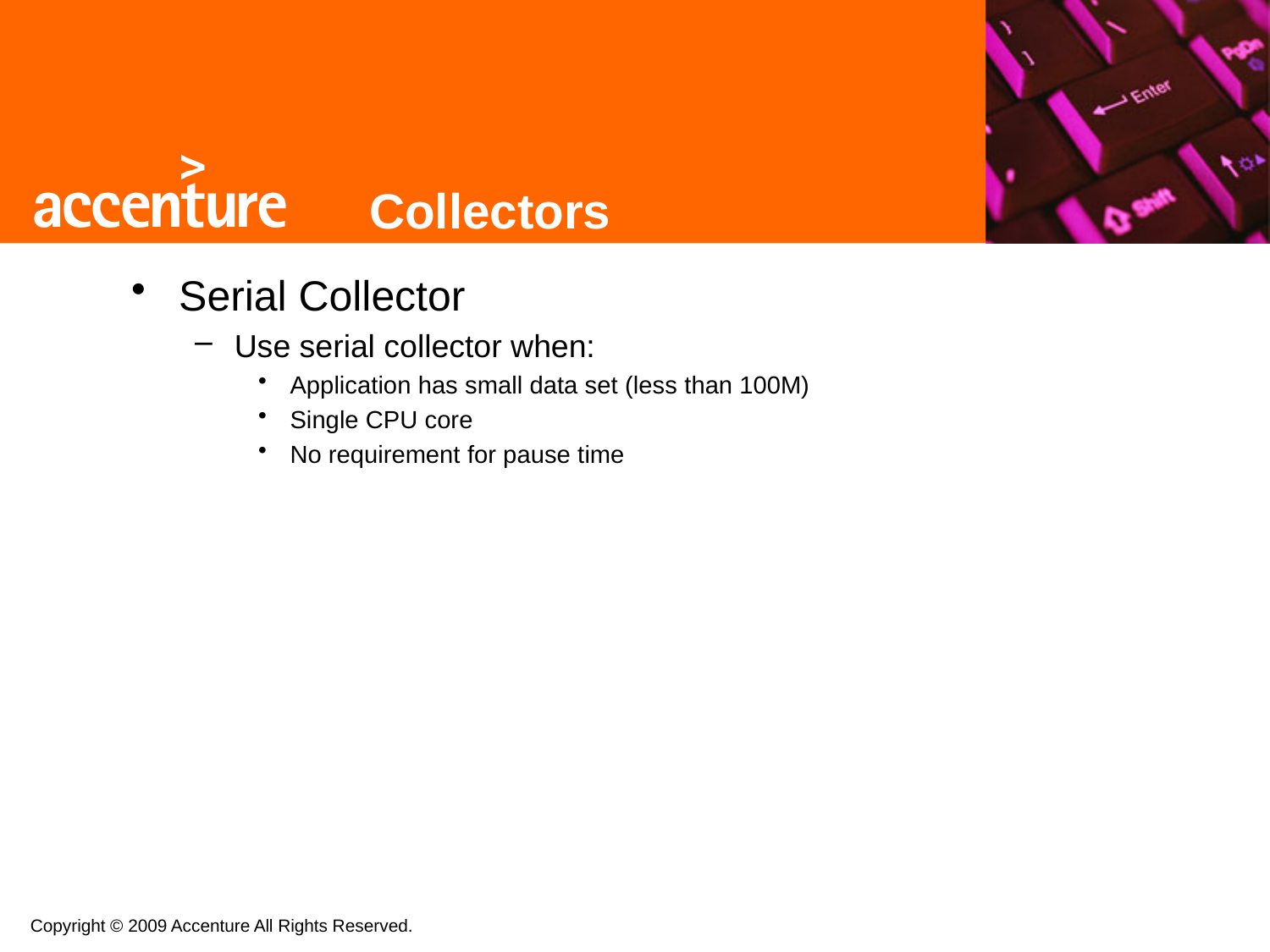

# Collectors
Serial Collector
Use serial collector when:
Application has small data set (less than 100M)
Single CPU core
No requirement for pause time

Copyright © 2009 Accenture All Rights Reserved.